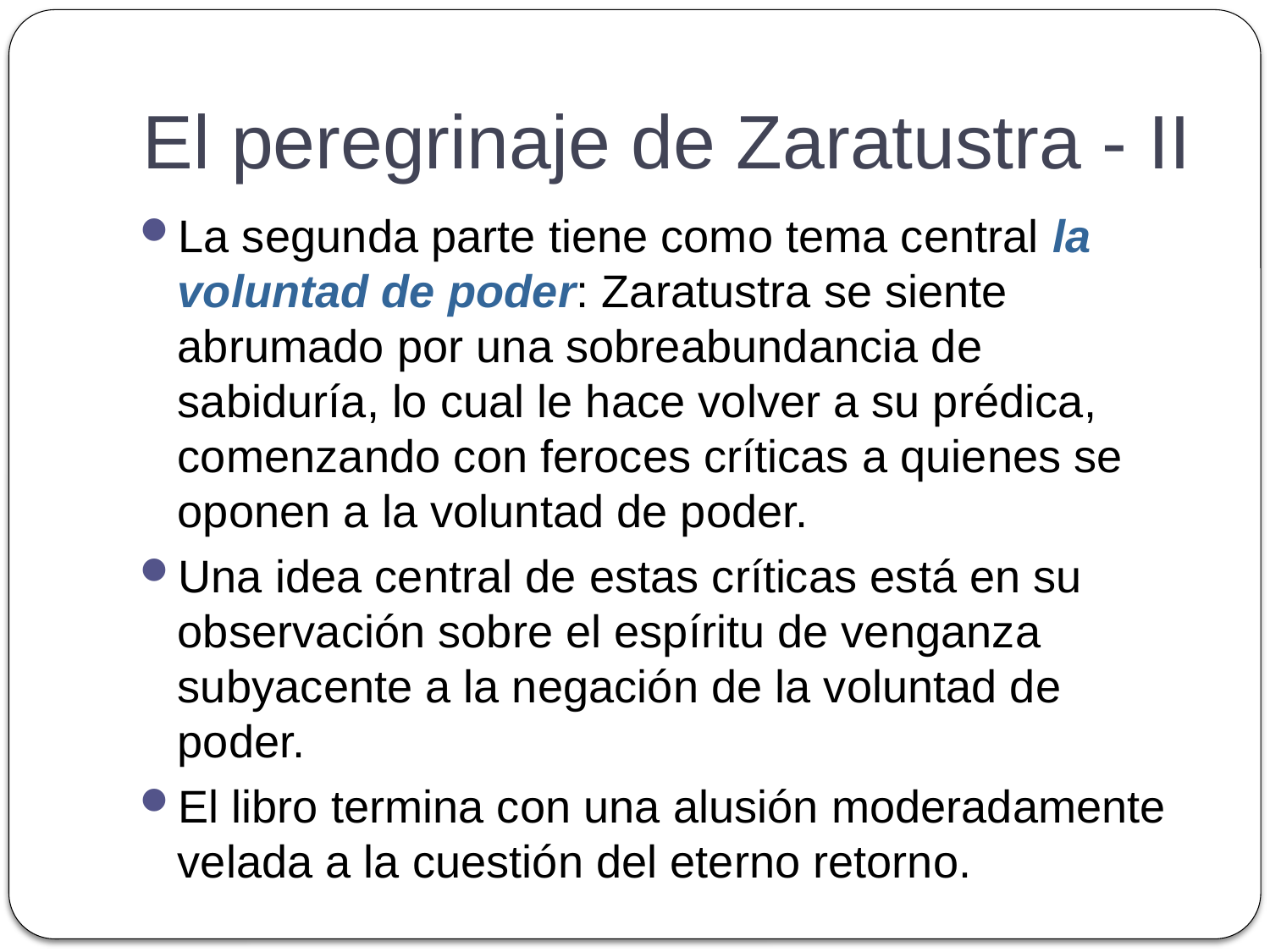

# El peregrinaje de Zaratustra - II
La segunda parte tiene como tema central la voluntad de poder: Zaratustra se siente abrumado por una sobreabundancia de sabiduría, lo cual le hace volver a su prédica, comenzando con feroces críticas a quienes se oponen a la voluntad de poder.
Una idea central de estas críticas está en su observación sobre el espíritu de venganza subyacente a la negación de la voluntad de poder.
El libro termina con una alusión moderadamente velada a la cuestión del eterno retorno.